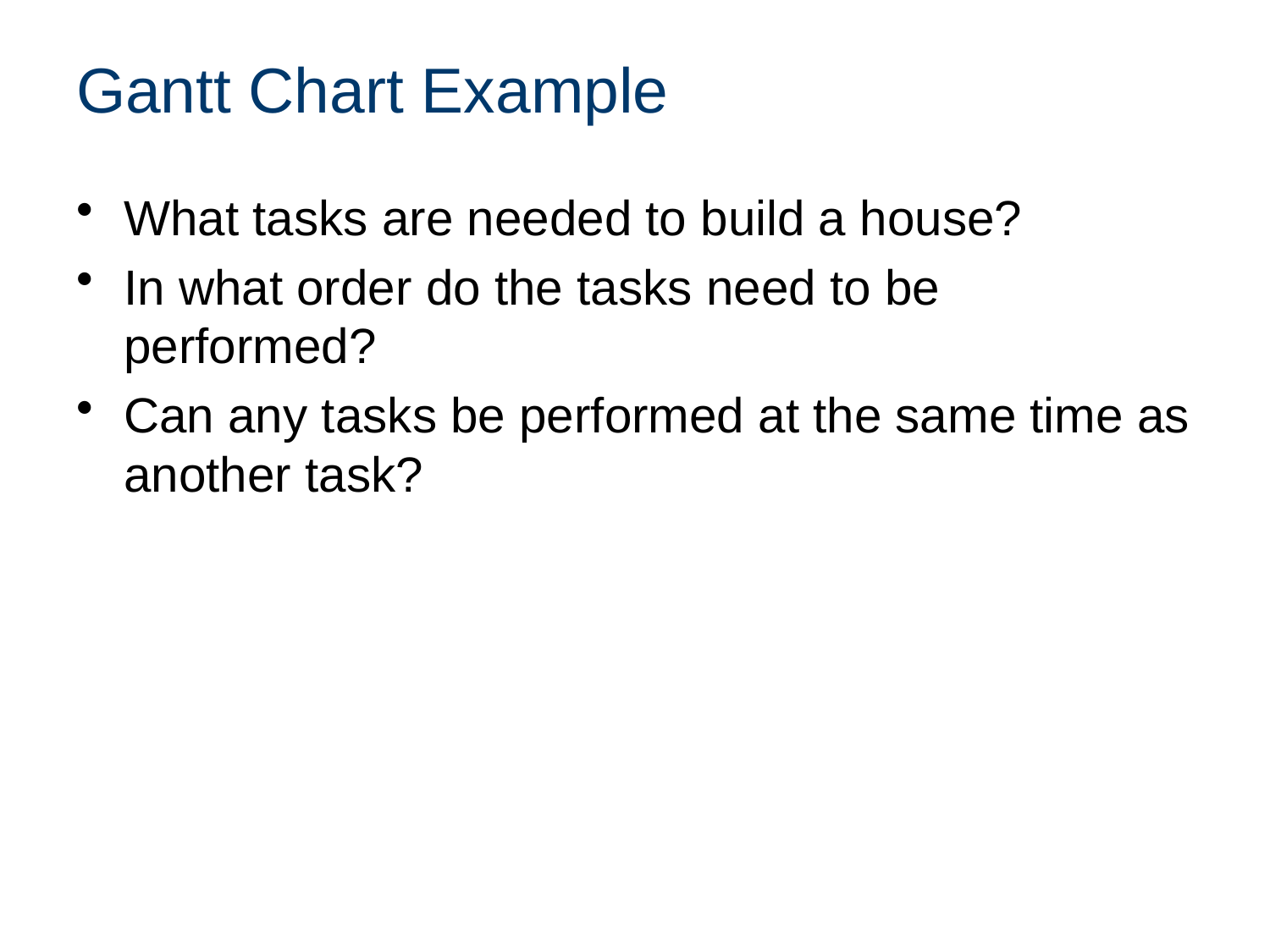

Gantt Chart Example
What tasks are needed to build a house?
In what order do the tasks need to be performed?
Can any tasks be performed at the same time as another task?